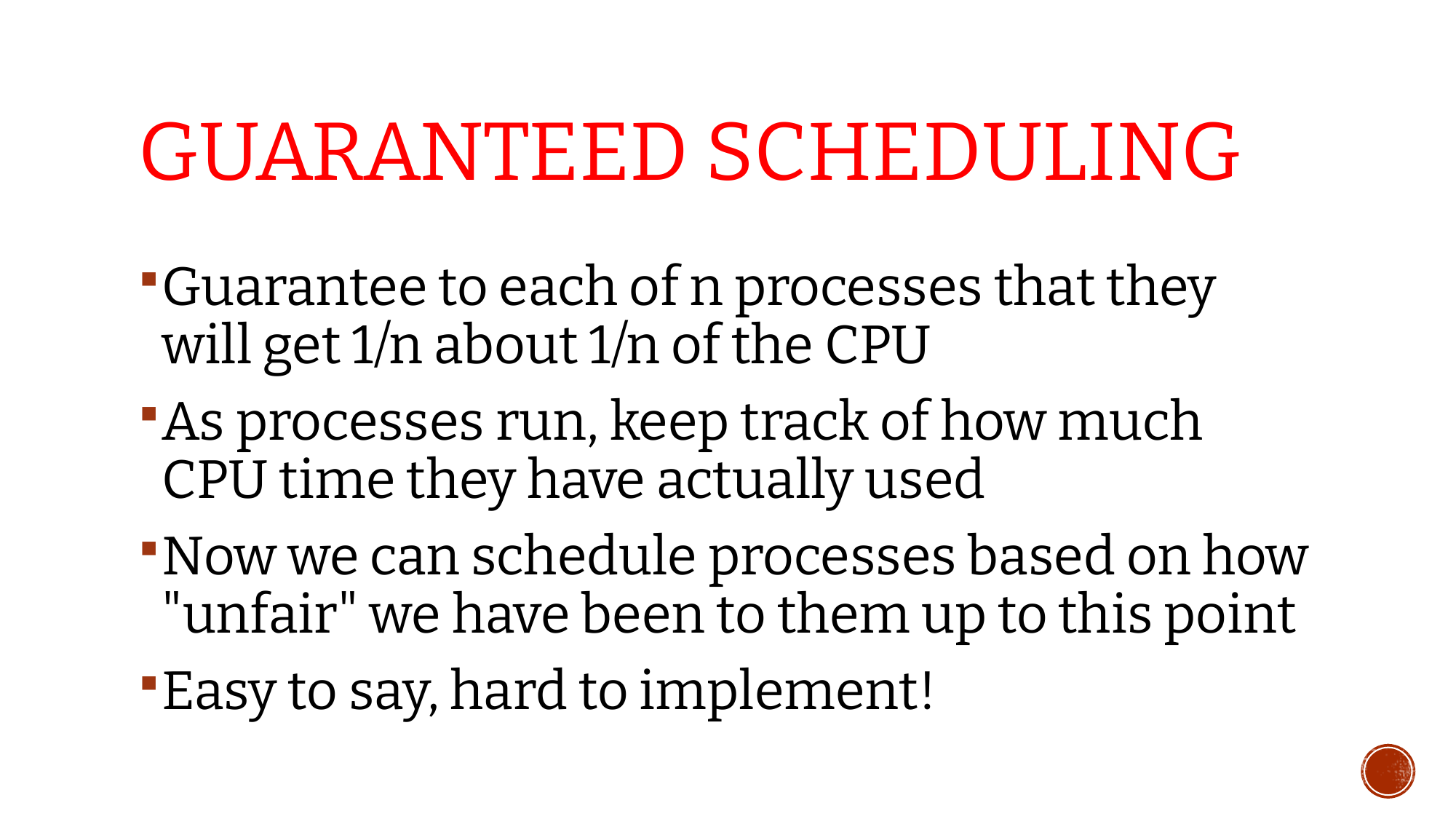

# Guaranteed Scheduling
Guarantee to each of n processes that they will get 1/n about 1/n of the CPU
As processes run, keep track of how much CPU time they have actually used
Now we can schedule processes based on how "unfair" we have been to them up to this point
Easy to say, hard to implement!